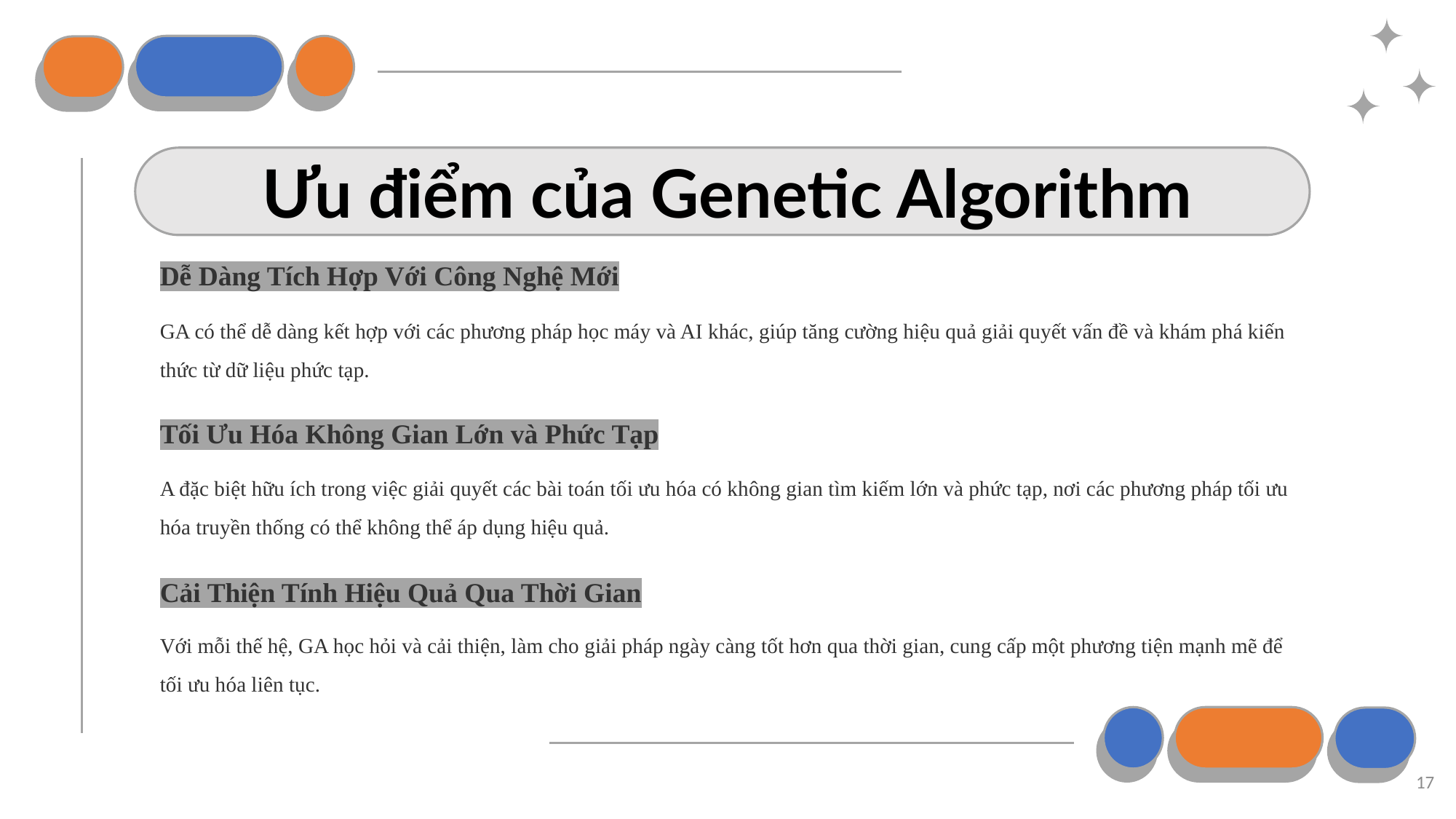

# Ưu điểm của Genetic Algorithm
Dễ Dàng Tích Hợp Với Công Nghệ Mới
GA có thể dễ dàng kết hợp với các phương pháp học máy và AI khác, giúp tăng cường hiệu quả giải quyết vấn đề và khám phá kiến thức từ dữ liệu phức tạp.
Tối Ưu Hóa Không Gian Lớn và Phức Tạp
A đặc biệt hữu ích trong việc giải quyết các bài toán tối ưu hóa có không gian tìm kiếm lớn và phức tạp, nơi các phương pháp tối ưu hóa truyền thống có thể không thể áp dụng hiệu quả.
Cải Thiện Tính Hiệu Quả Qua Thời Gian
Với mỗi thế hệ, GA học hỏi và cải thiện, làm cho giải pháp ngày càng tốt hơn qua thời gian, cung cấp một phương tiện mạnh mẽ để tối ưu hóa liên tục.
17